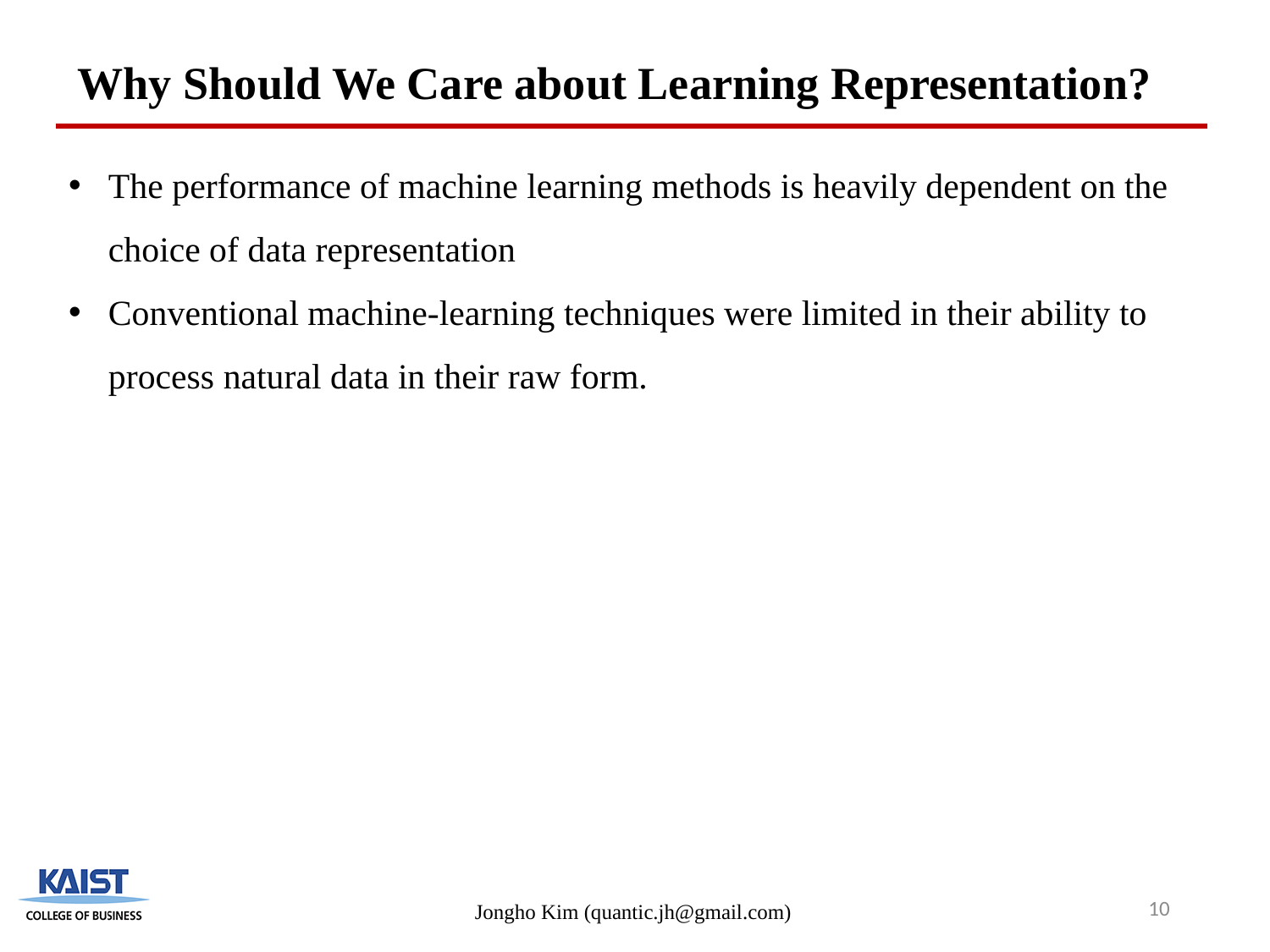

Why Should We Care about Learning Representation?
The performance of machine learning methods is heavily dependent on the choice of data representation
Conventional machine-learning techniques were limited in their ability to process natural data in their raw form.
10